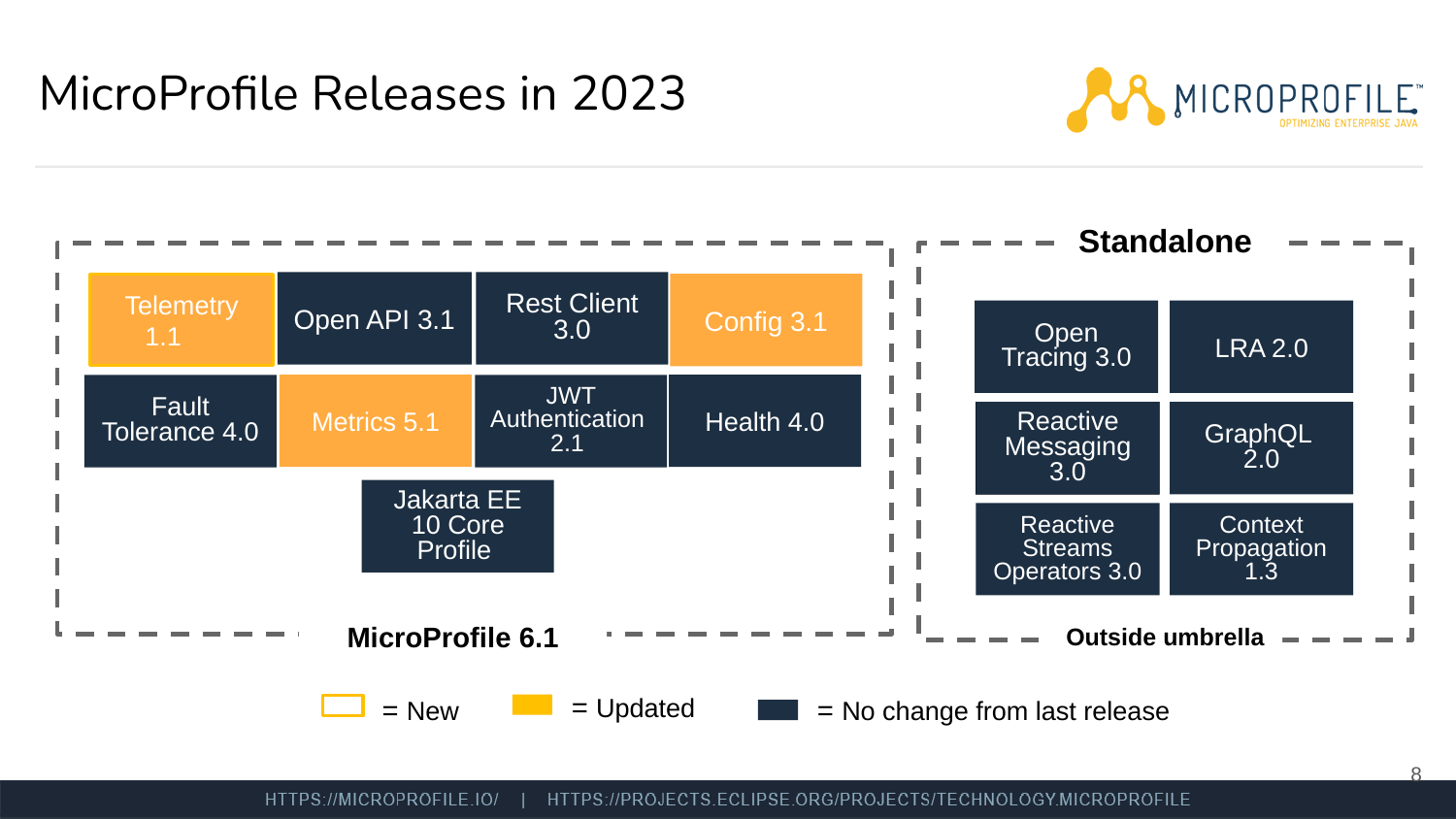

# MicroProfile Releases in 2023
Standalone

Open API 3.1
Rest Client 3.0
Config 3.1
Telemetry 1.1
Open Tracing 3.0

LRA 2.0

Health 4.0
Metrics 5.1
JWT
Authentication  2.1
Fault
Tolerance 4.0
Reactive Messaging 3.0

GraphQL  2.0

Jakarta EE 10 Core Profile
Reactive Streams Operators 3.0
Context Propagation 1.3
MicroProfile 6.1
Outside umbrella
= Updated

= New
= No change from last release

8